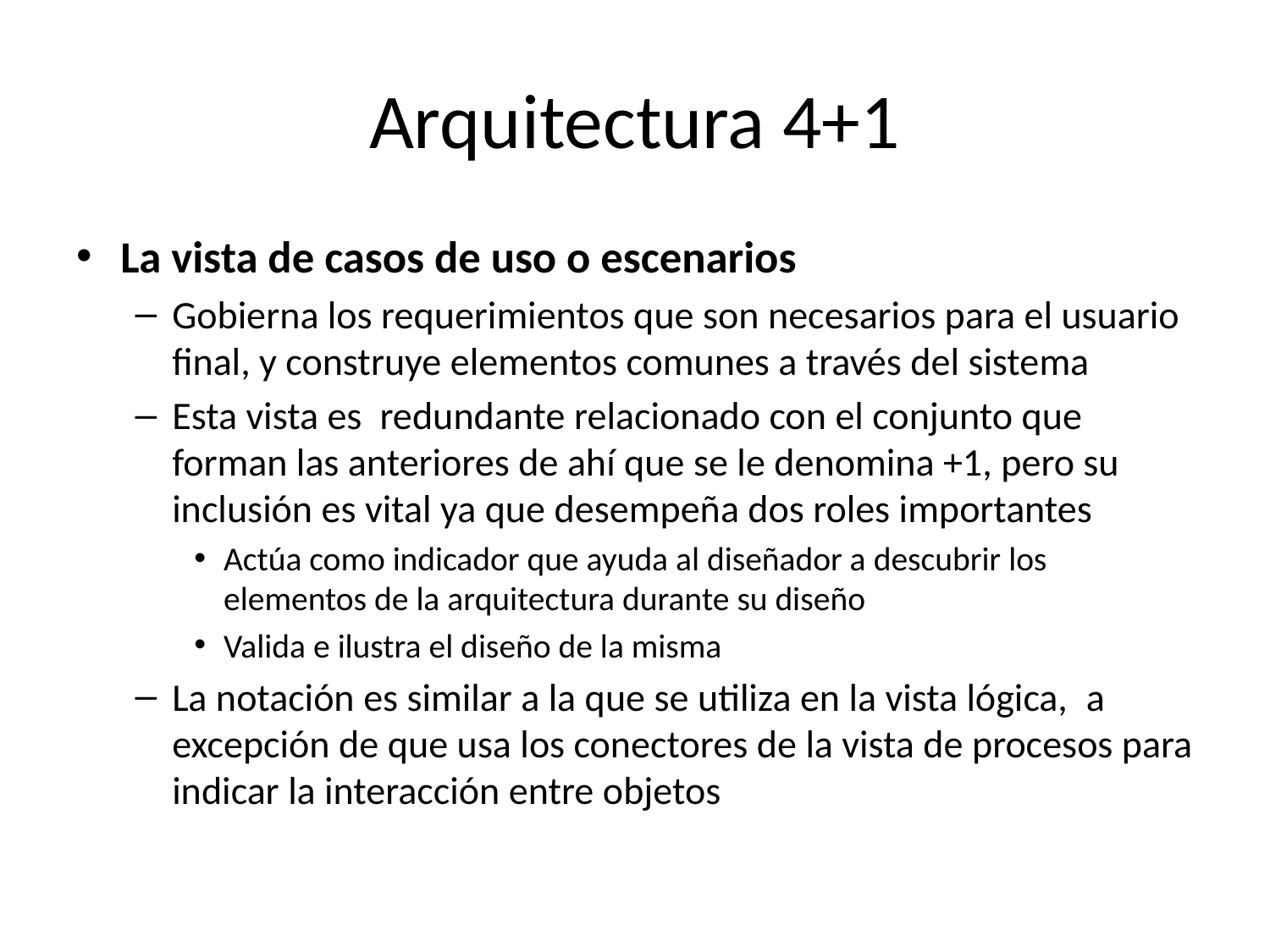

# Arquitectura 4+1
La vista de casos de uso o escenarios
Gobierna los requerimientos que son necesarios para el usuario final, y construye elementos comunes a través del sistema
Esta vista es  redundante relacionado con el conjunto que forman las anteriores de ahí que se le denomina +1, pero su inclusión es vital ya que desempeña dos roles importantes
Actúa como indicador que ayuda al diseñador a descubrir los elementos de la arquitectura durante su diseño
Valida e ilustra el diseño de la misma
La notación es similar a la que se utiliza en la vista lógica,  a excepción de que usa los conectores de la vista de procesos para indicar la interacción entre objetos